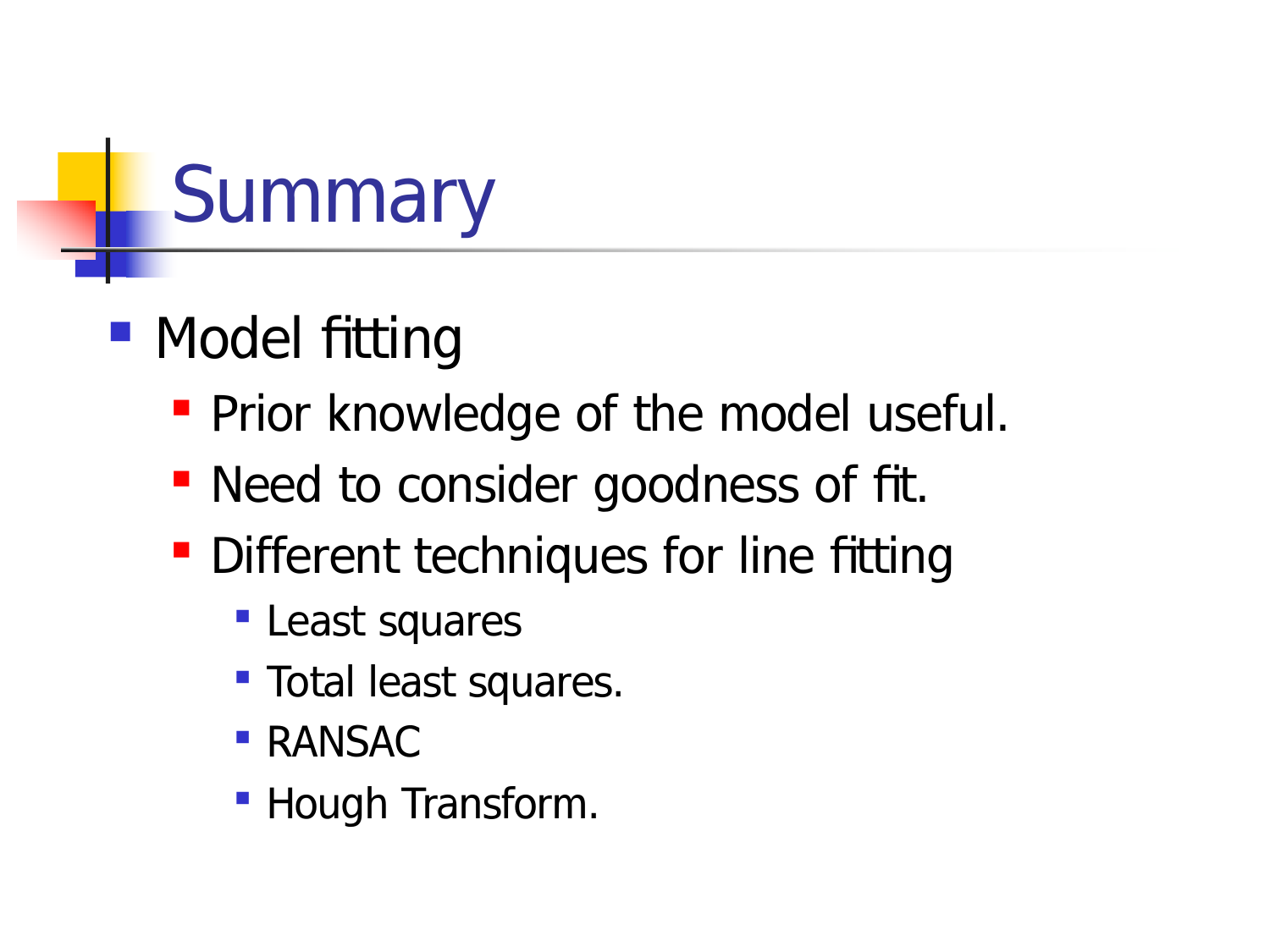

# Summary
Model fitting
Prior knowledge of the model useful.
Need to consider goodness of fit.
Different techniques for line fitting
Least squares
Total least squares.
RANSAC
Hough Transform.